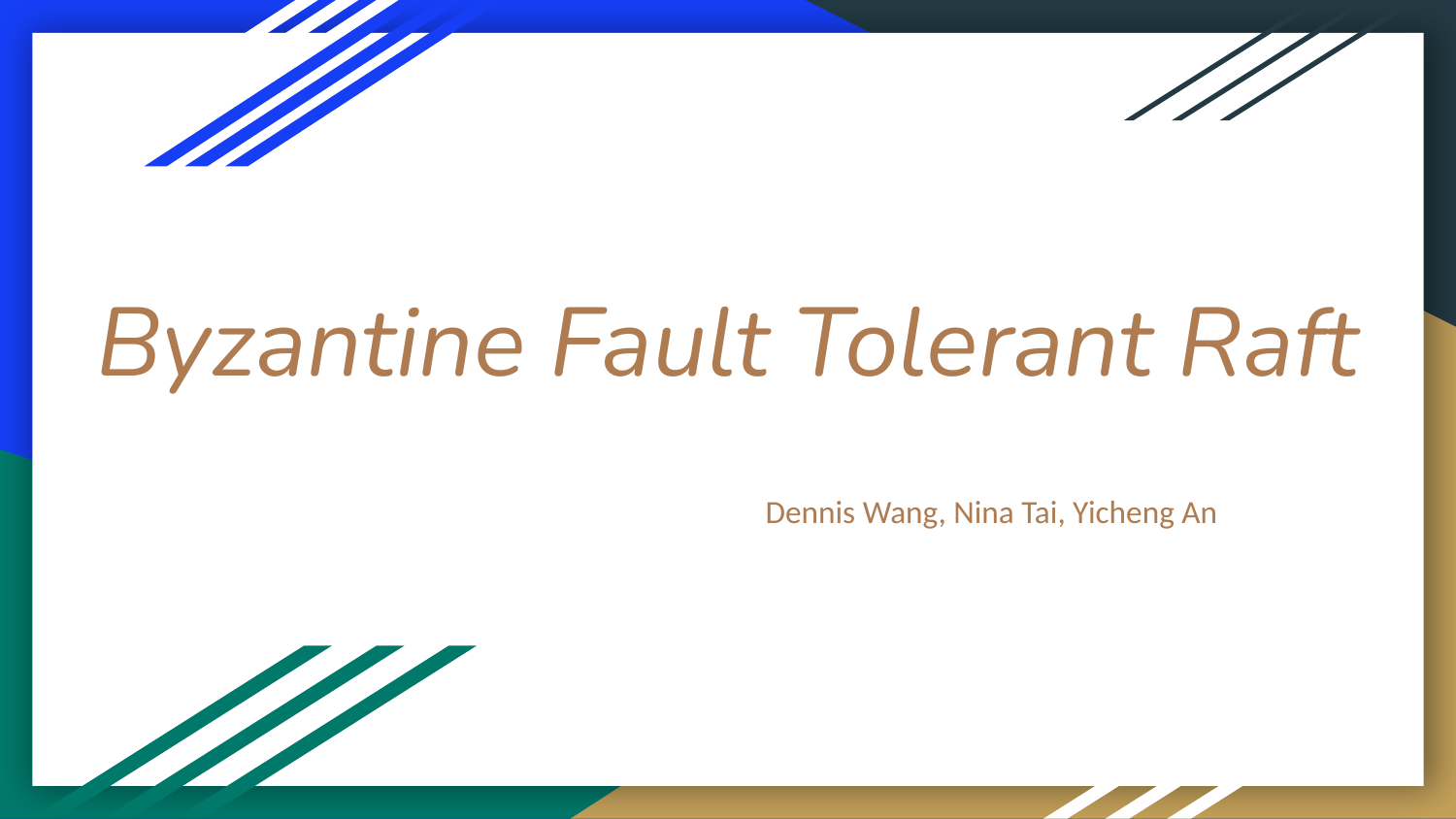

# Byzantine Fault Tolerant Raft
Dennis Wang, Nina Tai, Yicheng An